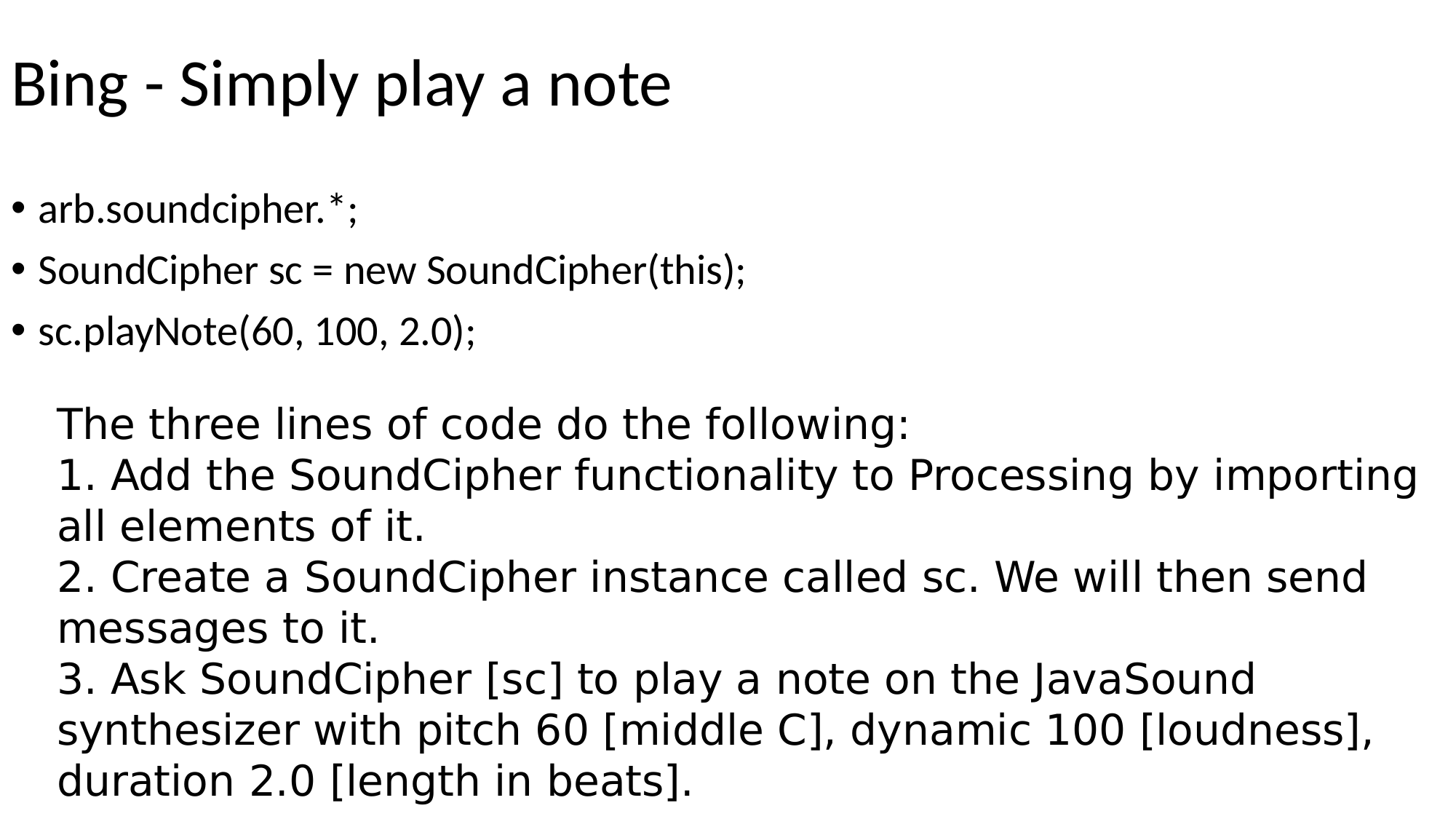

# Bing - Simply play a note
arb.soundcipher.*;
SoundCipher sc = new SoundCipher(this);
sc.playNote(60, 100, 2.0);
The three lines of code do the following:
1. Add the SoundCipher functionality to Processing by importing all elements of it.
2. Create a SoundCipher instance called sc. We will then send messages to it.
3. Ask SoundCipher [sc] to play a note on the JavaSound synthesizer with pitch 60 [middle C], dynamic 100 [loudness], duration 2.0 [length in beats].